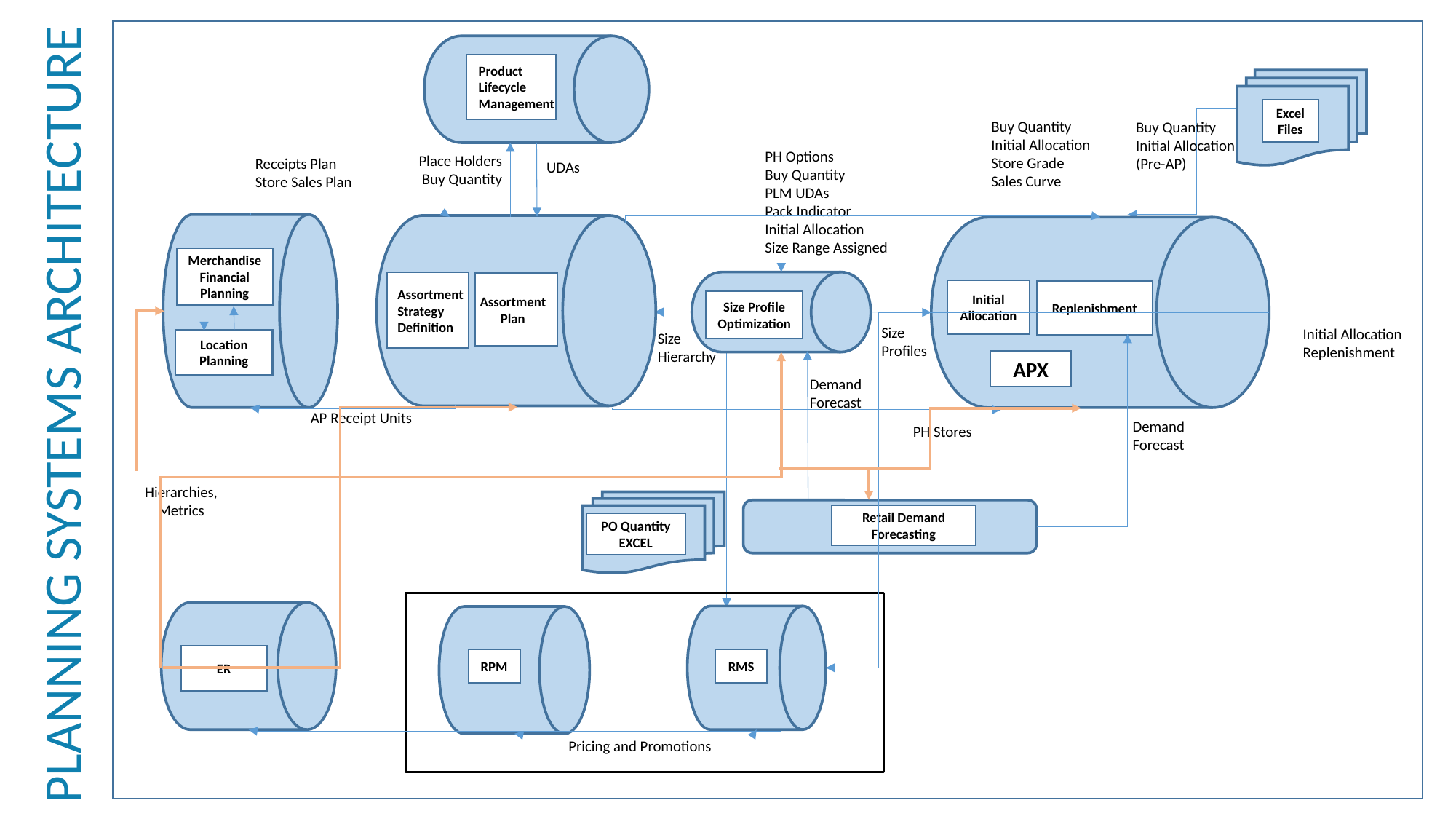

Planning Systems Architecture

Product
Lifecycle
Management

Excel Files
Buy Quantity
Initial Allocation
Store Grade
Sales Curve
Buy Quantity
Initial Allocation
(Pre-AP)
PH Options
Buy Quantity
PLM UDAs
Pack Indicator
Initial Allocation
Size Range Assigned
Place Holders
 Buy Quantity
Receipts Plan
Store Sales Plan
UDAs

Merchandise Financial Planning
MFP

Initial Allocation
Replenishment
Assortment
Strategy
Definition
Assortment Plan
Size Profile Optimization
Size
Profiles
Initial Allocation
Replenishment
Size
Hierarchy
Location Planning
APX
Demand
Forecast
AP Receipt Units
Demand
Forecast
PH Stores
Hierarchies,
Metrics

Retail Demand Forecasting
PO Quantity
EXCEL

ER
RMS
RPM
Pricing and Promotions